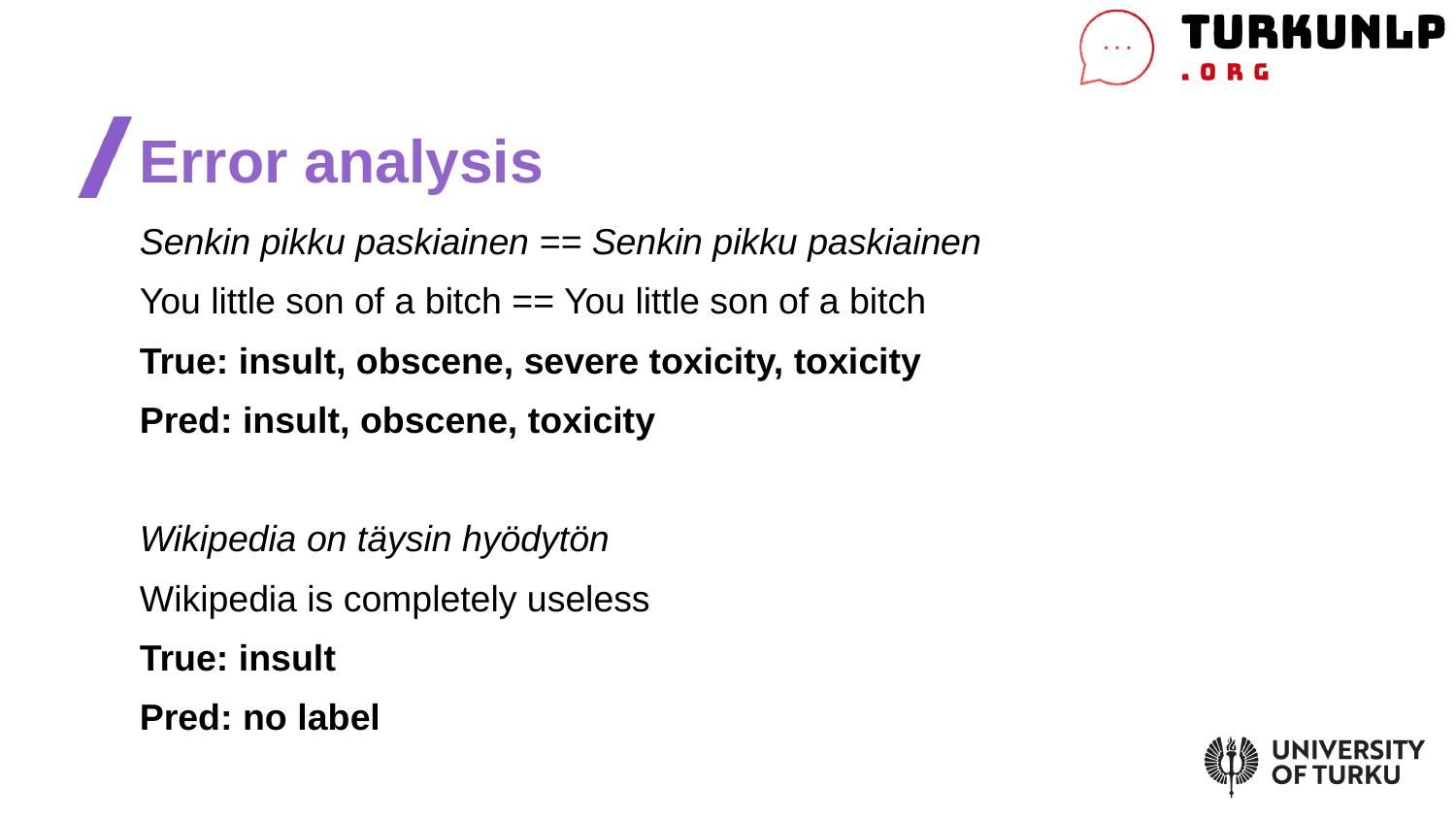

# Error analysis
Senkin pikku paskiainen == Senkin pikku paskiainen
You little son of a bitch == You little son of a bitch
True: insult, obscene, severe toxicity, toxicity
Pred: insult, obscene, toxicity

Wikipedia on täysin hyödytön
Wikipedia is completely useless
True: insult
Pred: no label